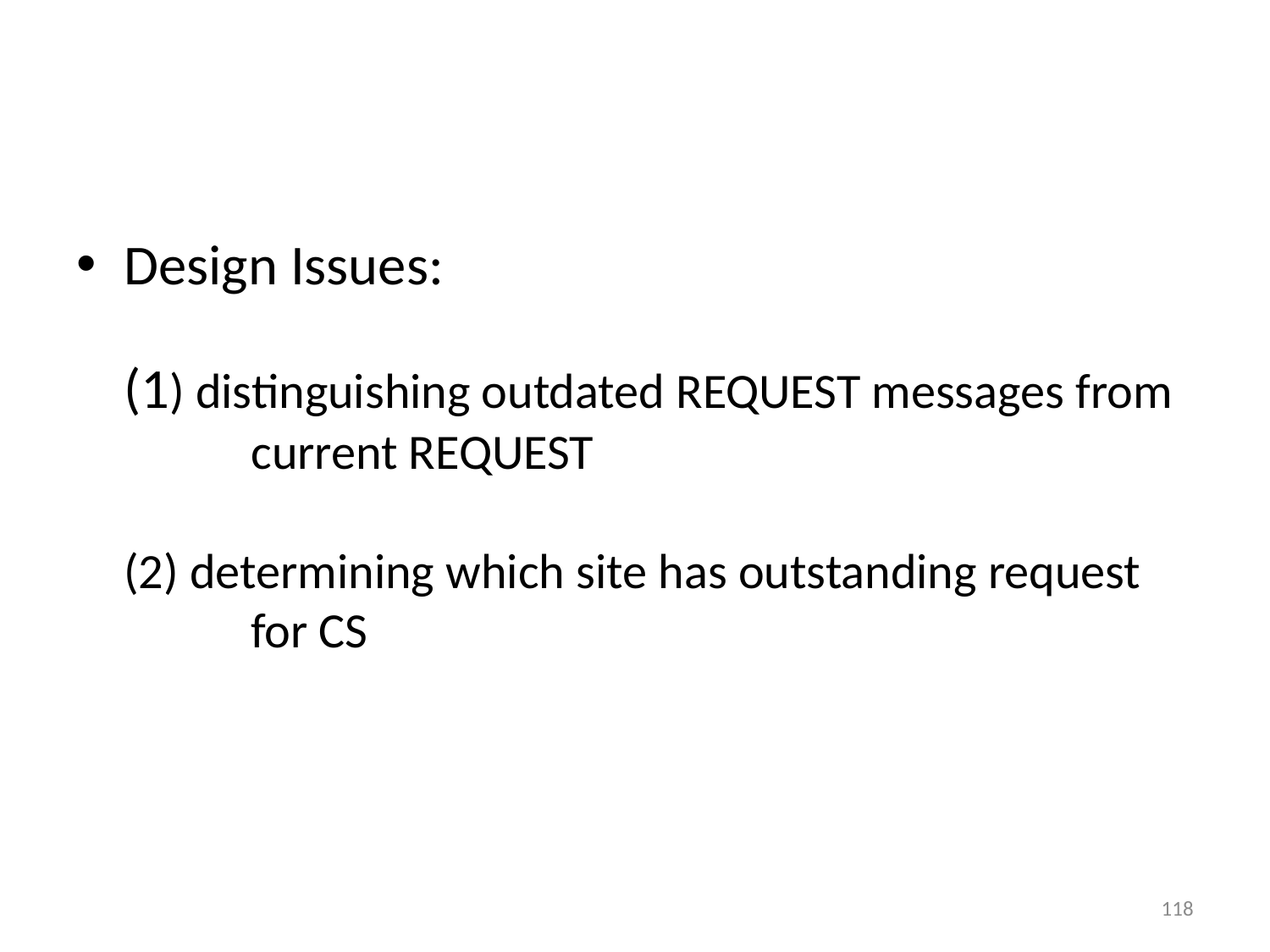

#
Design Issues:

	(1) distinguishing outdated REQUEST messages from 	current REQUEST

	(2) determining which site has outstanding request 	for CS
118